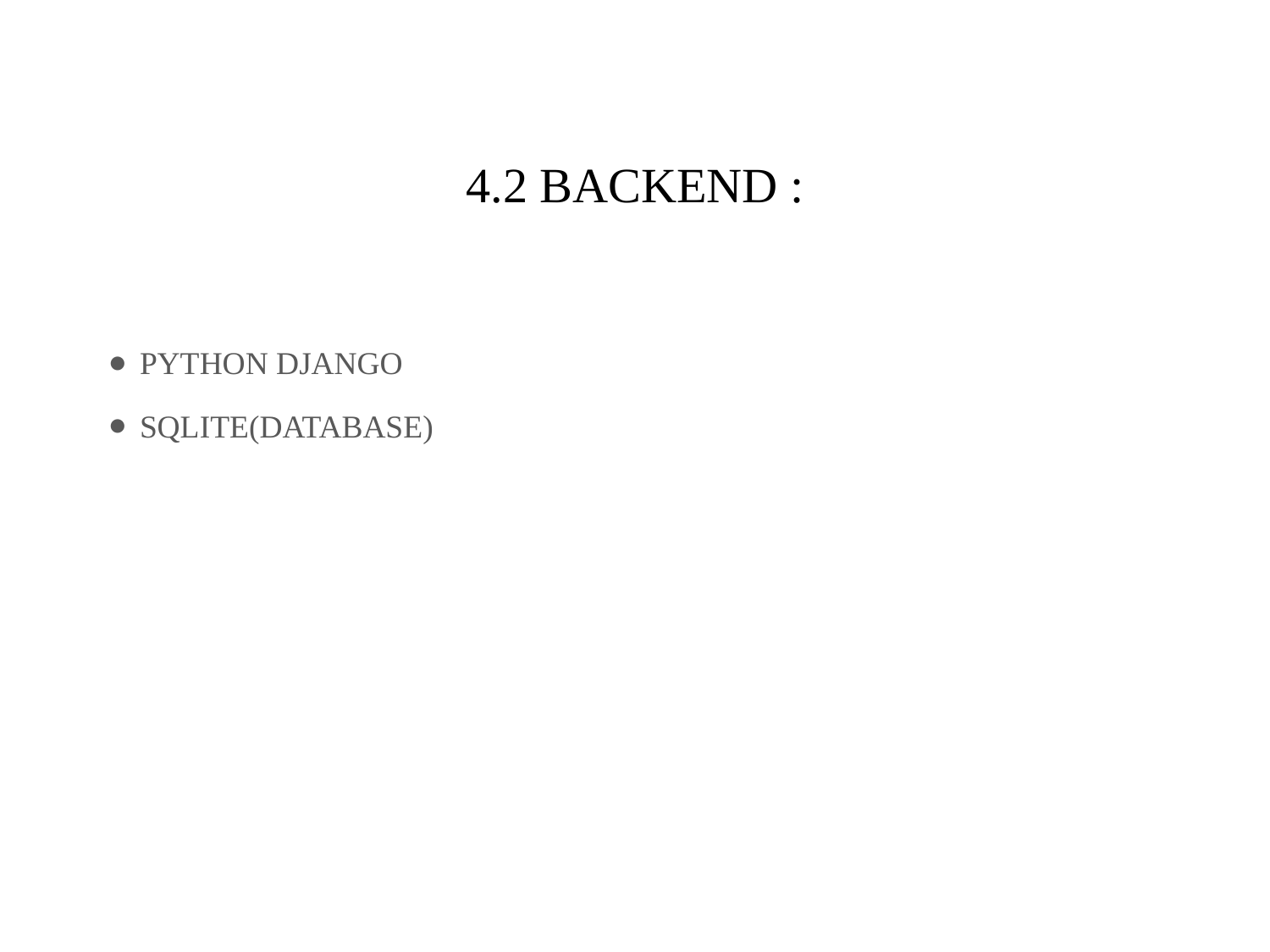

# 4.2 BACKEND :
PYTHON DJANGO
SQLITE(DATABASE)